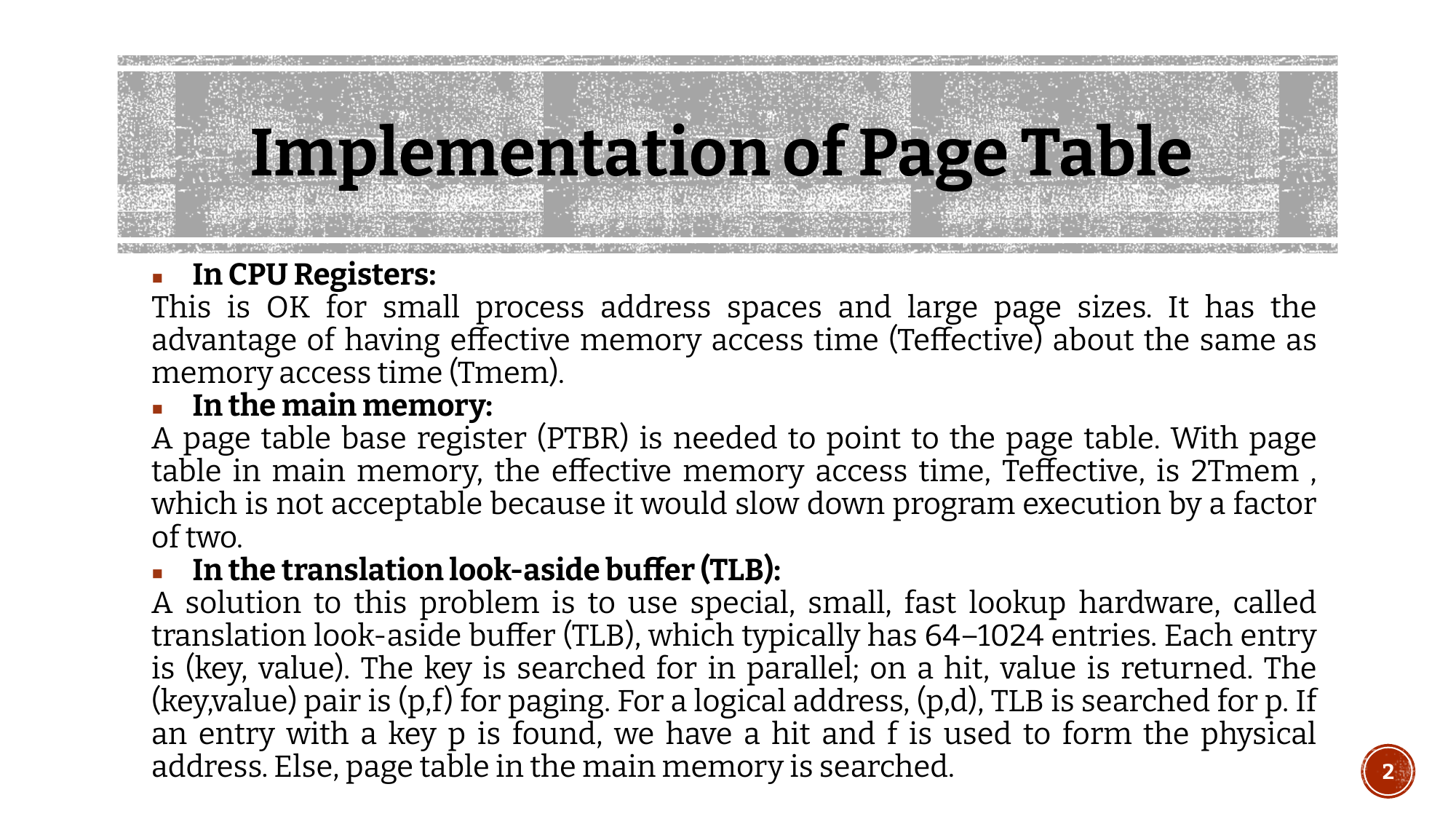

# Implementation of Page Table

In CPU Registers:
This is OK for small process address spaces and large page sizes. It has the advantage of having effective memory access time (Teffective) about the same as memory access time (Tmem).
In the main memory:
A page table base register (PTBR) is needed to point to the page table. With page table in main memory, the effective memory access time, Teffective, is 2Tmem , which is not acceptable because it would slow down program execution by a factor of two.
In the translation look-aside buffer (TLB):
A solution to this problem is to use special, small, fast lookup hardware, called translation look-aside buffer (TLB), which typically has 64–1024 entries. Each entry is (key, value). The key is searched for in parallel; on a hit, value is returned. The (key,value) pair is (p,f) for paging. For a logical address, (p,d), TLB is searched for p. If an entry with a key p is found, we have a hit and f is used to form the physical address. Else, page table in the main memory is searched.

2